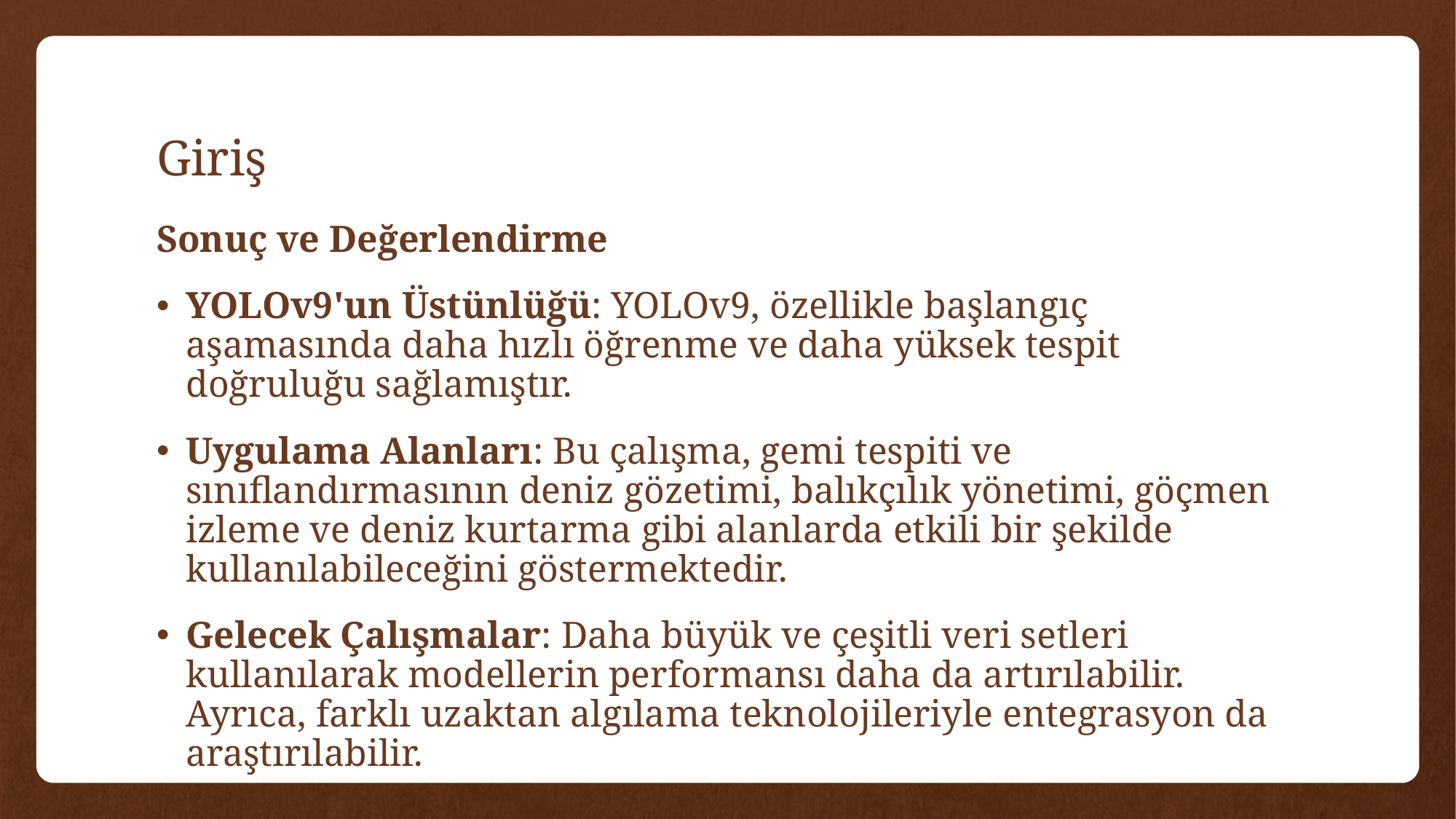

# Giriş
Sonuç ve Değerlendirme
YOLOv9'un Üstünlüğü: YOLOv9, özellikle başlangıç aşamasında daha hızlı öğrenme ve daha yüksek tespit doğruluğu sağlamıştır.
Uygulama Alanları: Bu çalışma, gemi tespiti ve sınıflandırmasının deniz gözetimi, balıkçılık yönetimi, göçmen izleme ve deniz kurtarma gibi alanlarda etkili bir şekilde kullanılabileceğini göstermektedir.
Gelecek Çalışmalar: Daha büyük ve çeşitli veri setleri kullanılarak modellerin performansı daha da artırılabilir. Ayrıca, farklı uzaktan algılama teknolojileriyle entegrasyon da araştırılabilir.